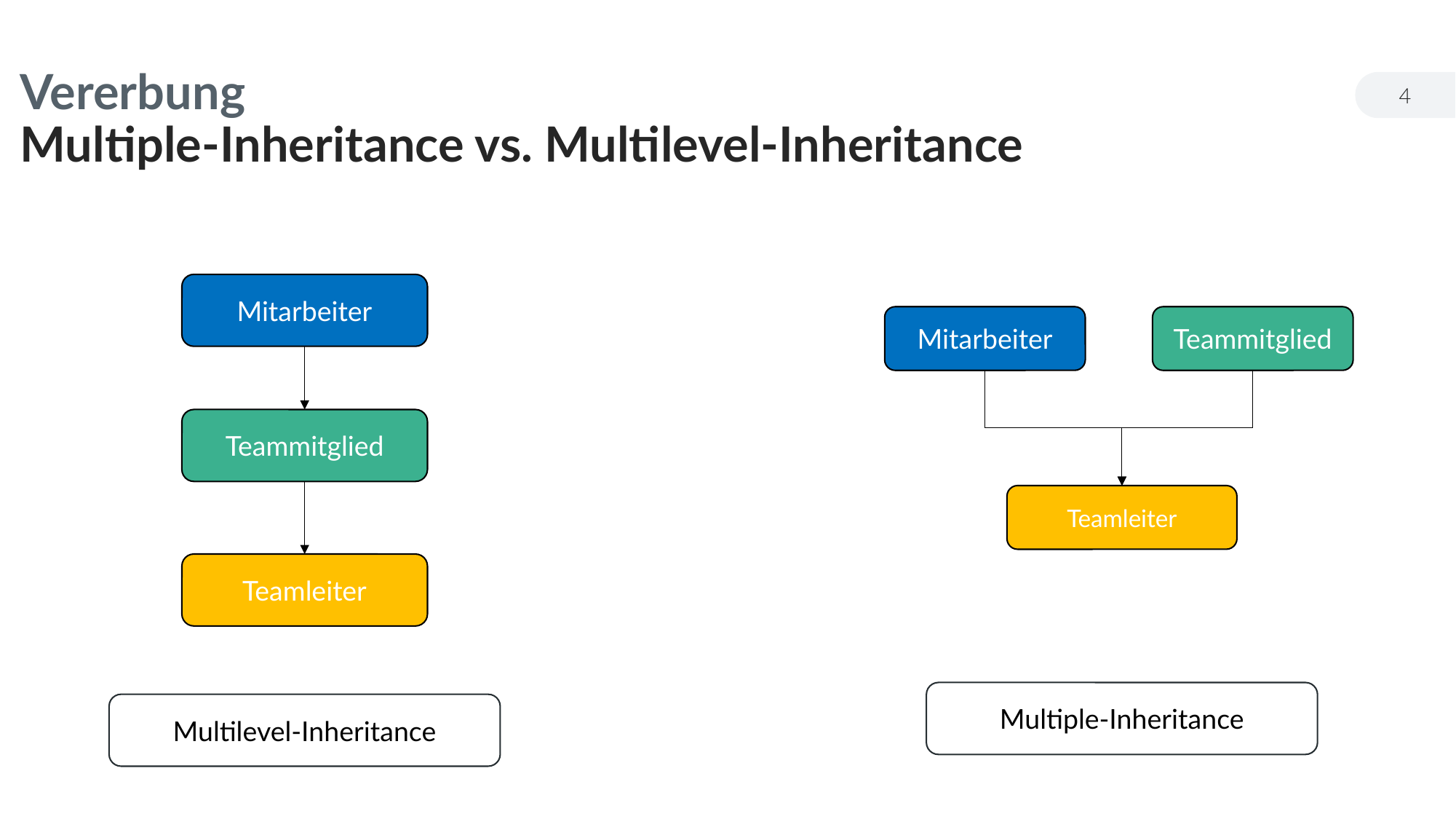

Vererbung
Multiple-Inheritance vs. Multilevel-Inheritance

4
Mitarbeiter
Mitarbeiter
Teammitglied
Teammitglied
Teamleiter
Teamleiter
Multiple-Inheritance
Multilevel-Inheritance